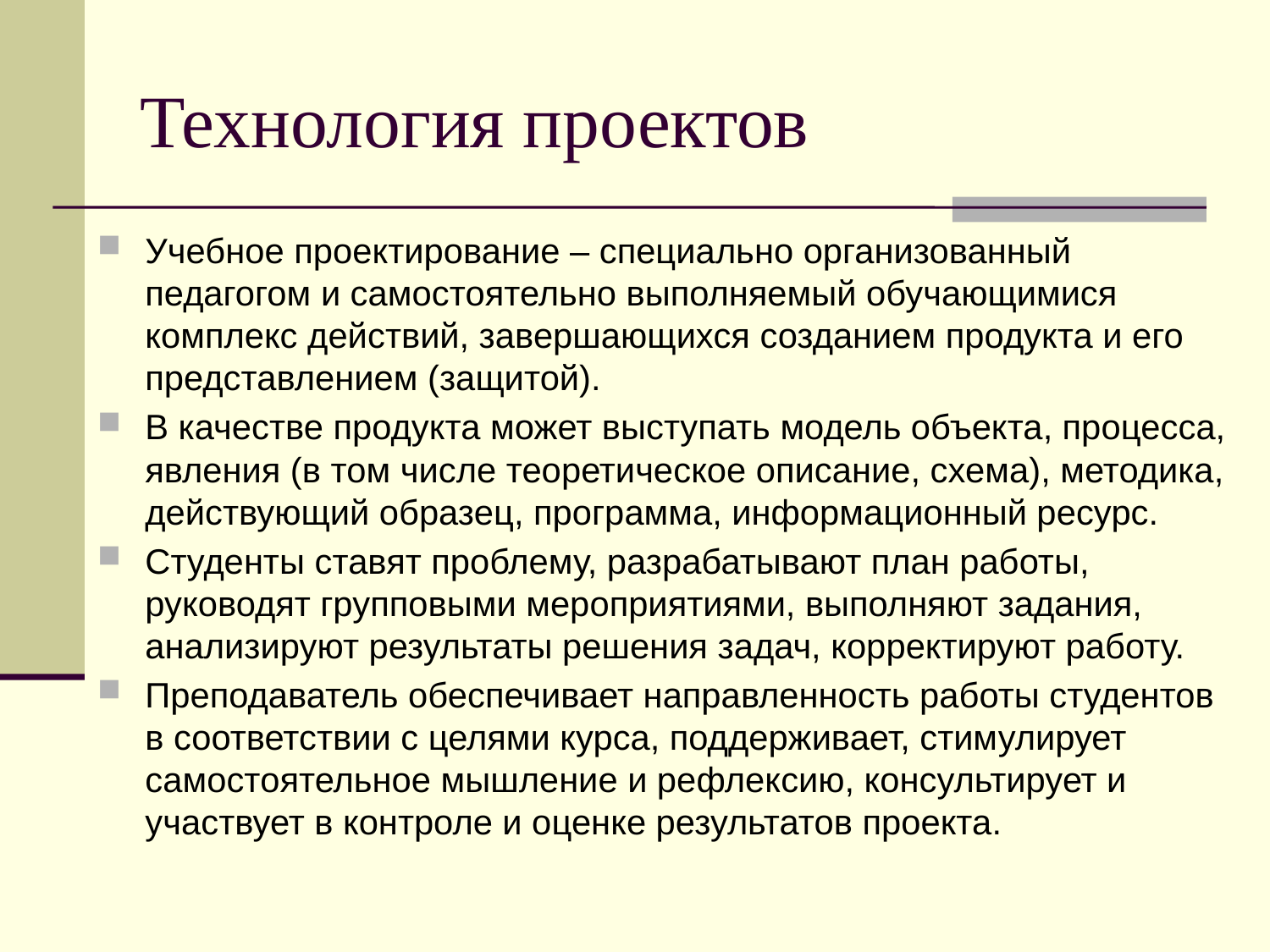

# Технология проектов
Учебное проектирование – специально организованный педагогом и самостоятельно выполняемый обучающимися комплекс действий, завершающихся созданием продукта и его представлением (защитой).
В качестве продукта может выступать модель объекта, процесса, явления (в том числе теоретическое описание, схема), методика, действующий образец, программа, информационный ресурс.
Студенты ставят проблему, разрабатывают план работы, руководят групповыми мероприятиями, выполняют задания, анализируют результаты решения задач, корректируют работу.
Преподаватель обеспечивает направленность работы студентов в соответствии с целями курса, поддерживает, стимулирует самостоятельное мышление и рефлексию, консультирует и участвует в контроле и оценке результатов проекта.